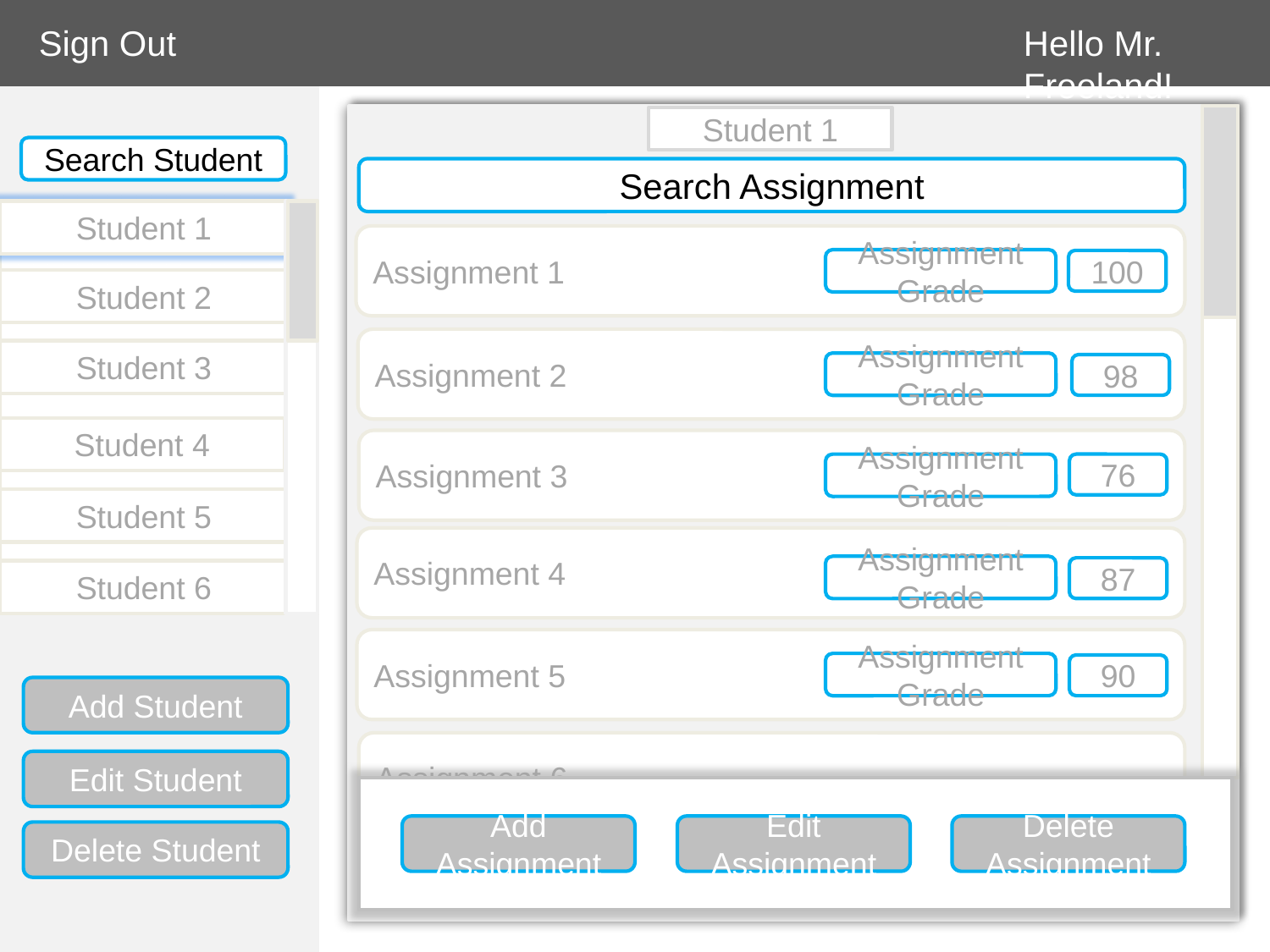

Sign Out
Hello Mr. Freeland!

Student 1
Search Student
Search Assignment

Student 1

Assignment 1
Assignment Grade
100
Student 2
Assignment 2
Student 3
Assignment Grade
98
Student 4
Assignment 3
Assignment Grade
76
Student 5
Assignment 4
Assignment Grade
87
Student 6
Assignment 5
Assignment Grade
90
Add Student
Assignment 6
Edit Student

Add Assignment
Edit Assignment
Delete Assignment
Delete Student